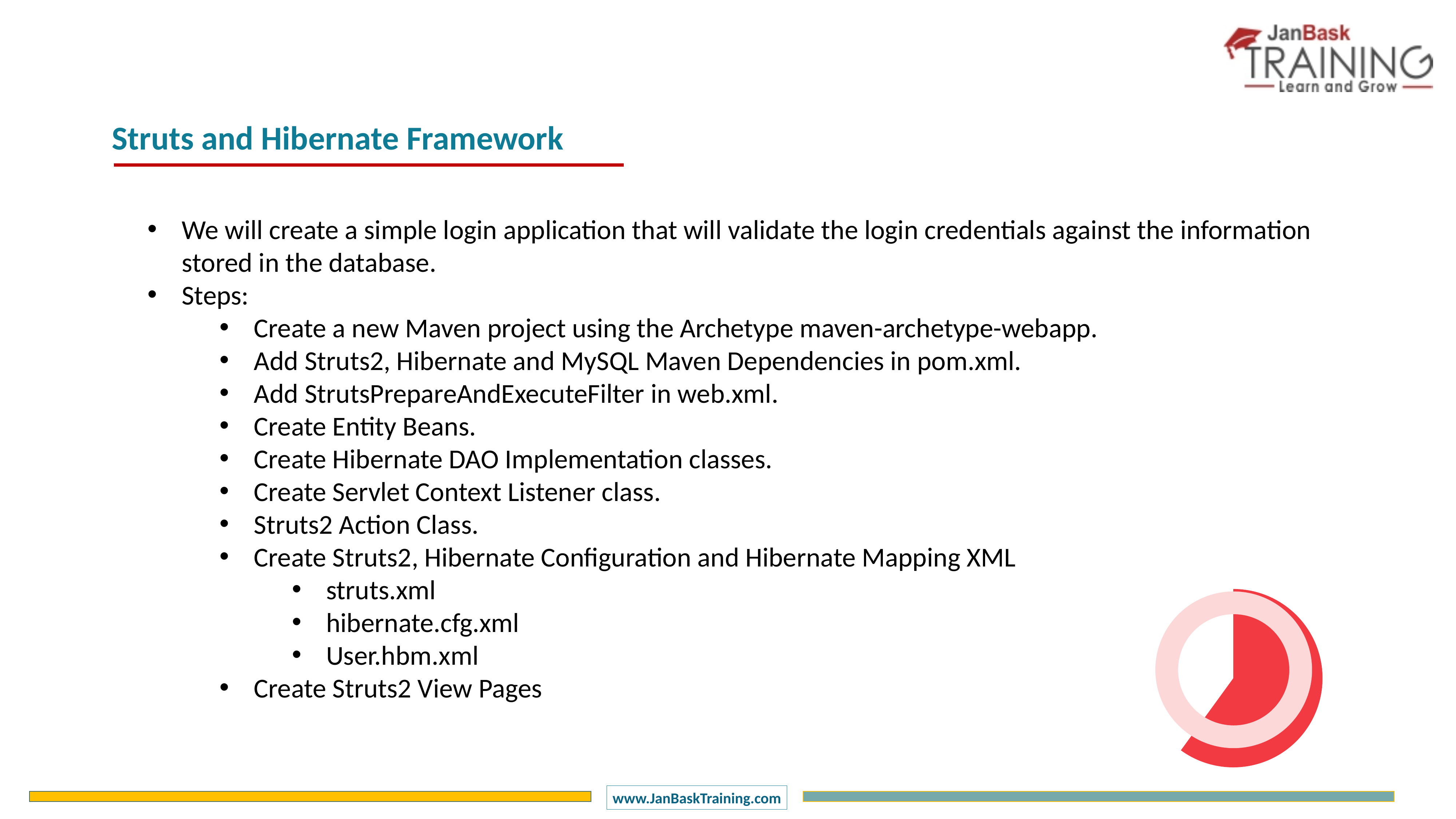

Struts and Hibernate Framework

We will create a simple login application that will validate the login credentials against the information stored in the database.
Steps:
Create a new Maven project using the Archetype maven-archetype-webapp.
Add Struts2, Hibernate and MySQL Maven Dependencies in pom.xml.
Add StrutsPrepareAndExecuteFilter in web.xml.
Create Entity Beans.
Create Hibernate DAO Implementation classes.
Create Servlet Context Listener class.
Struts2 Action Class.
Create Struts2, Hibernate Configuration and Hibernate Mapping XML
struts.xml
hibernate.cfg.xml
User.hbm.xml
Create Struts2 View Pages

### Chart

| Category | Sales |
|---|---|
| 1 Q | 60.0 |
| 2 Q | 40.0 |